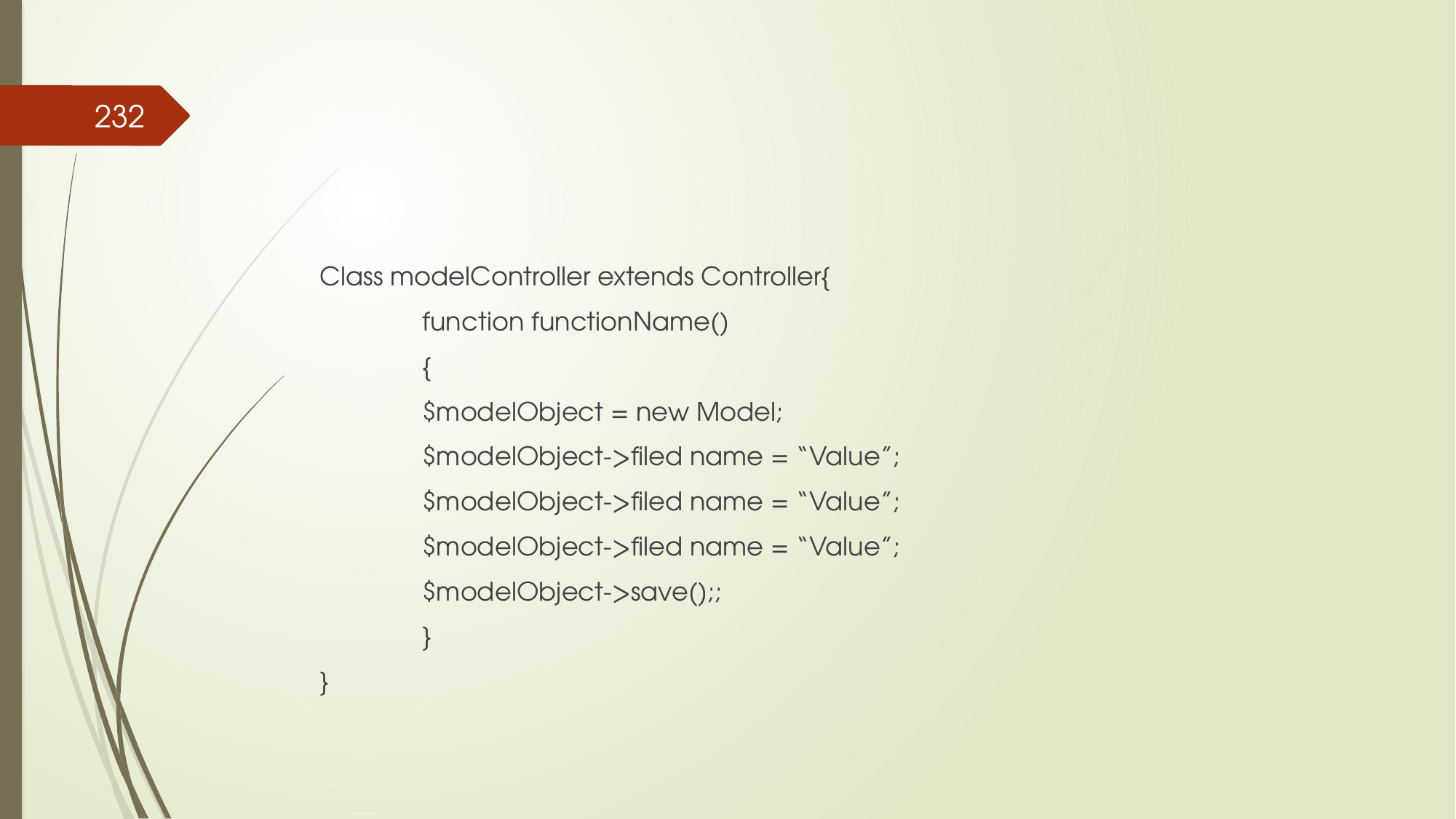

#
232
Class modelController extends Controller{
	function functionName()
	{
		$modelObject = new Model;
		$modelObject->filed name = “Value”;
		$modelObject->filed name = “Value”;
		$modelObject->filed name = “Value”;
		$modelObject->save();;
	}
}